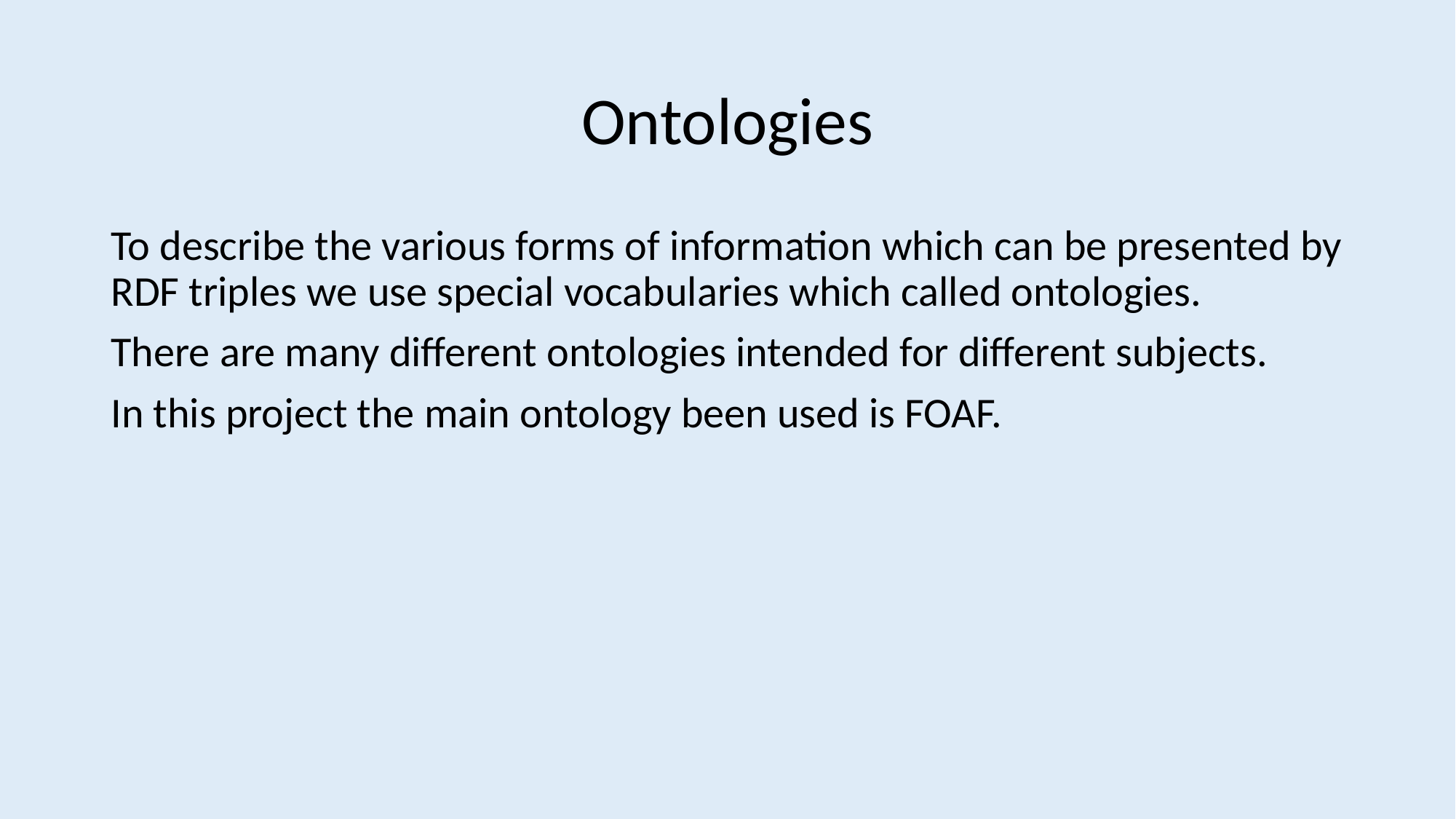

# Ontologies
To describe the various forms of information which can be presented by RDF triples we use special vocabularies which called ontologies.
There are many different ontologies intended for different subjects.
In this project the main ontology been used is FOAF.